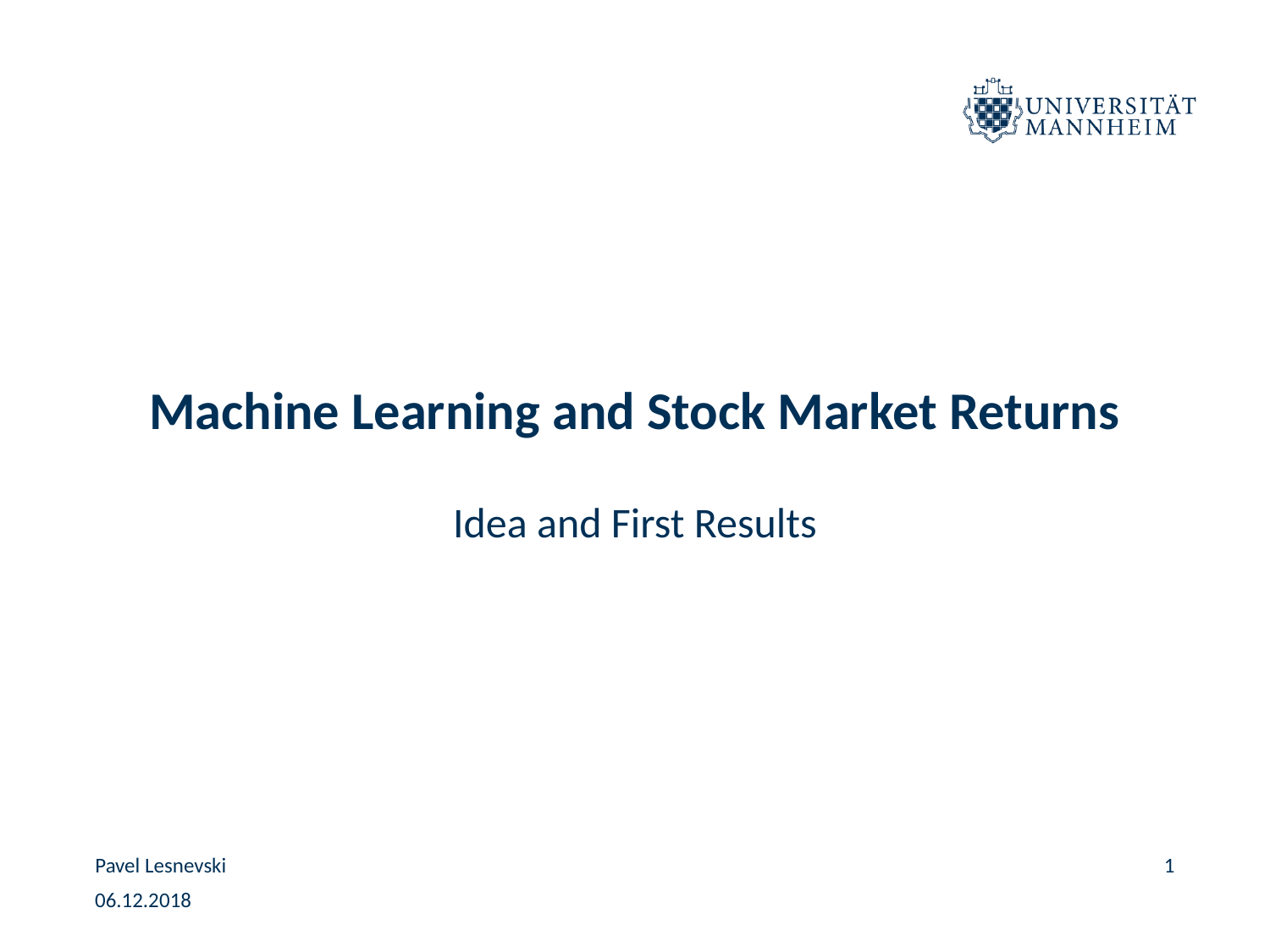

# Machine Learning and Stock Market Returns
Idea and First Results
Pavel Lesnevski
1
06.12.2018